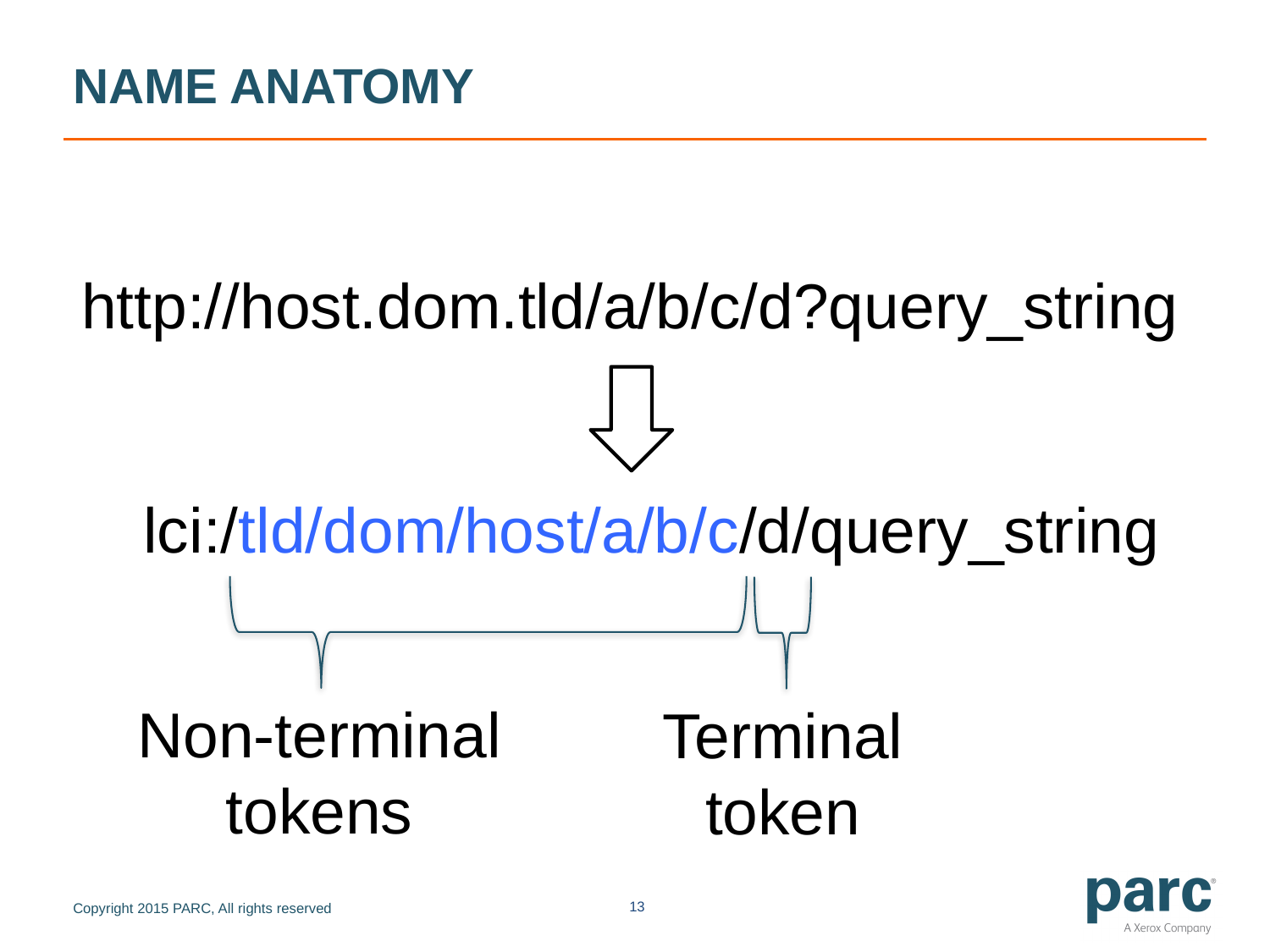

# Name anatomy
http://host.dom.tld/a/b/c/d?query_string

lci:/tld/dom/host/a/b/c/d/query_string

Non-terminal tokens
Terminal
token
13
Copyright 2015 PARC, All rights reserved